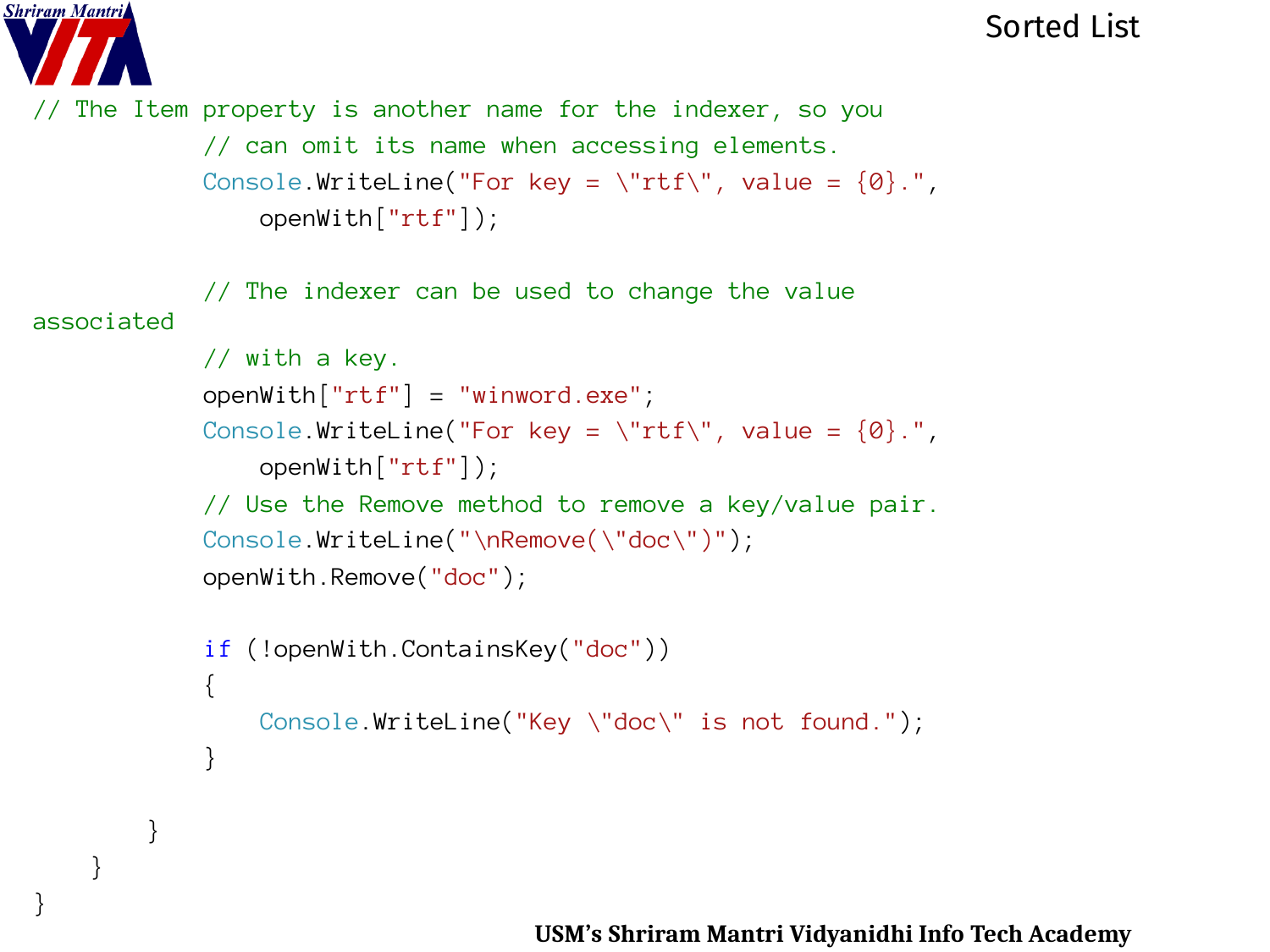

Sorted List
// The Item property is another name for the indexer, so you
            // can omit its name when accessing elements.
            Console.WriteLine("For key = \"rtf\", value = {0}.",
                openWith["rtf"]);

            // The indexer can be used to change the value associated
            // with a key.
            openWith["rtf"] = "winword.exe";
            Console.WriteLine("For key = \"rtf\", value = {0}.",
                openWith["rtf"]);
            // Use the Remove method to remove a key/value pair.
            Console.WriteLine("\nRemove(\"doc\")");
            openWith.Remove("doc");

            if (!openWith.ContainsKey("doc"))
            {
                Console.WriteLine("Key \"doc\" is not found.");
            }

        }
    }
}